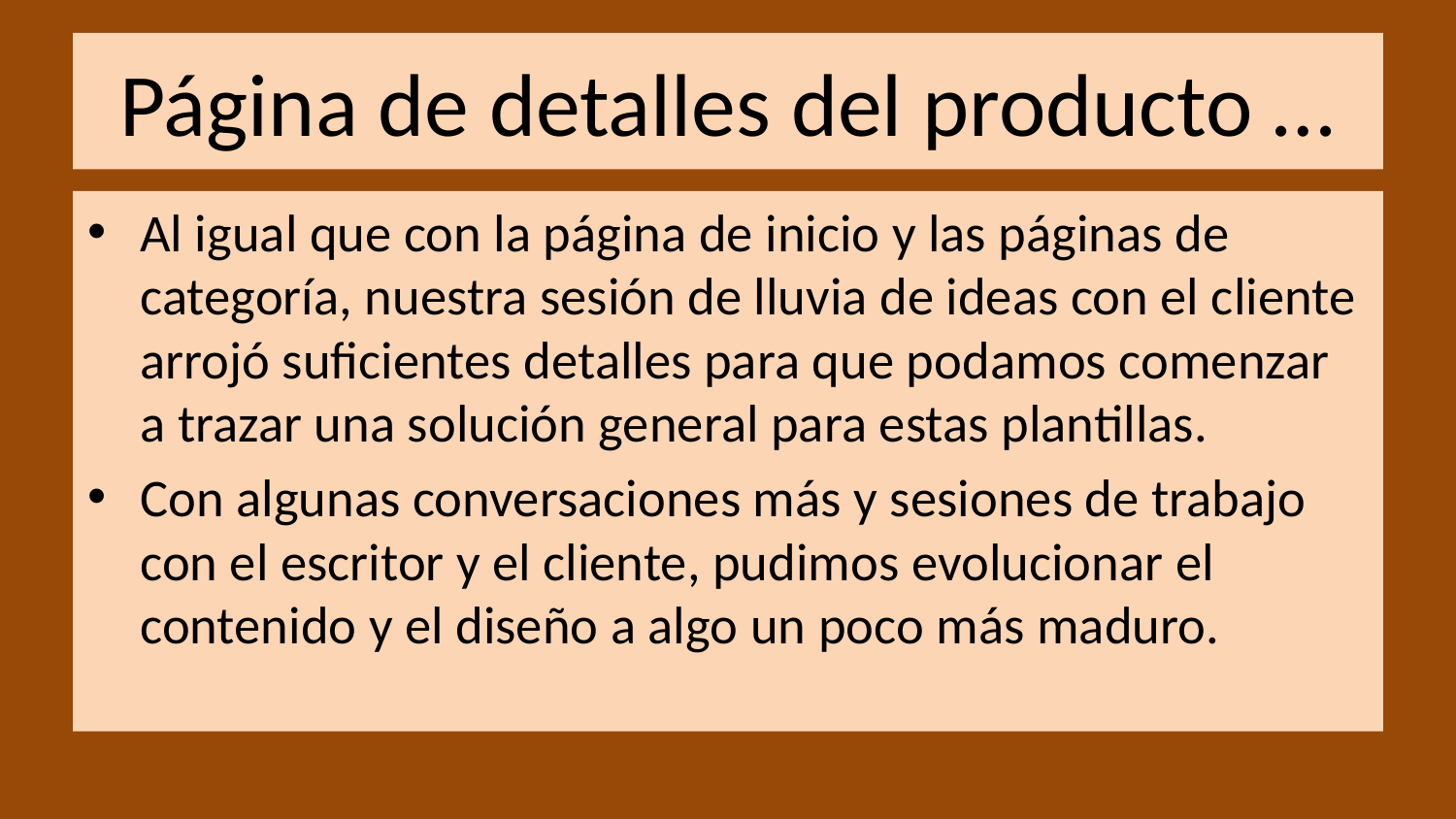

# Página de detalles del producto …
Al igual que con la página de inicio y las páginas de categoría, nuestra sesión de lluvia de ideas con el cliente arrojó suficientes detalles para que podamos comenzar a trazar una solución general para estas plantillas.
Con algunas conversaciones más y sesiones de trabajo con el escritor y el cliente, pudimos evolucionar el contenido y el diseño a algo un poco más maduro.